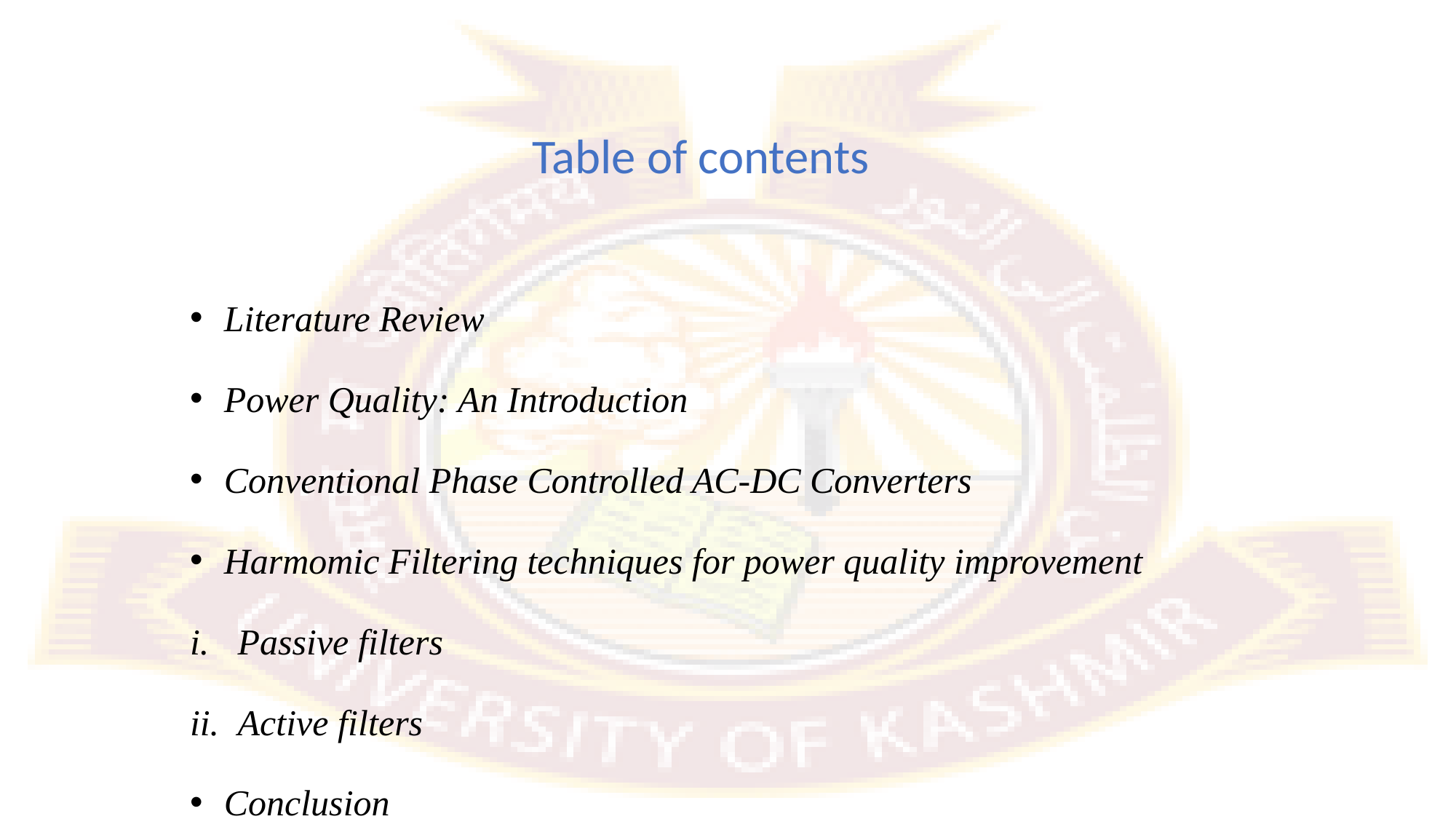

# Table of contents
Literature Review
Power Quality: An Introduction
Conventional Phase Controlled AC-DC Converters
Harmomic Filtering techniques for power quality improvement
Passive filters
Active filters
Conclusion